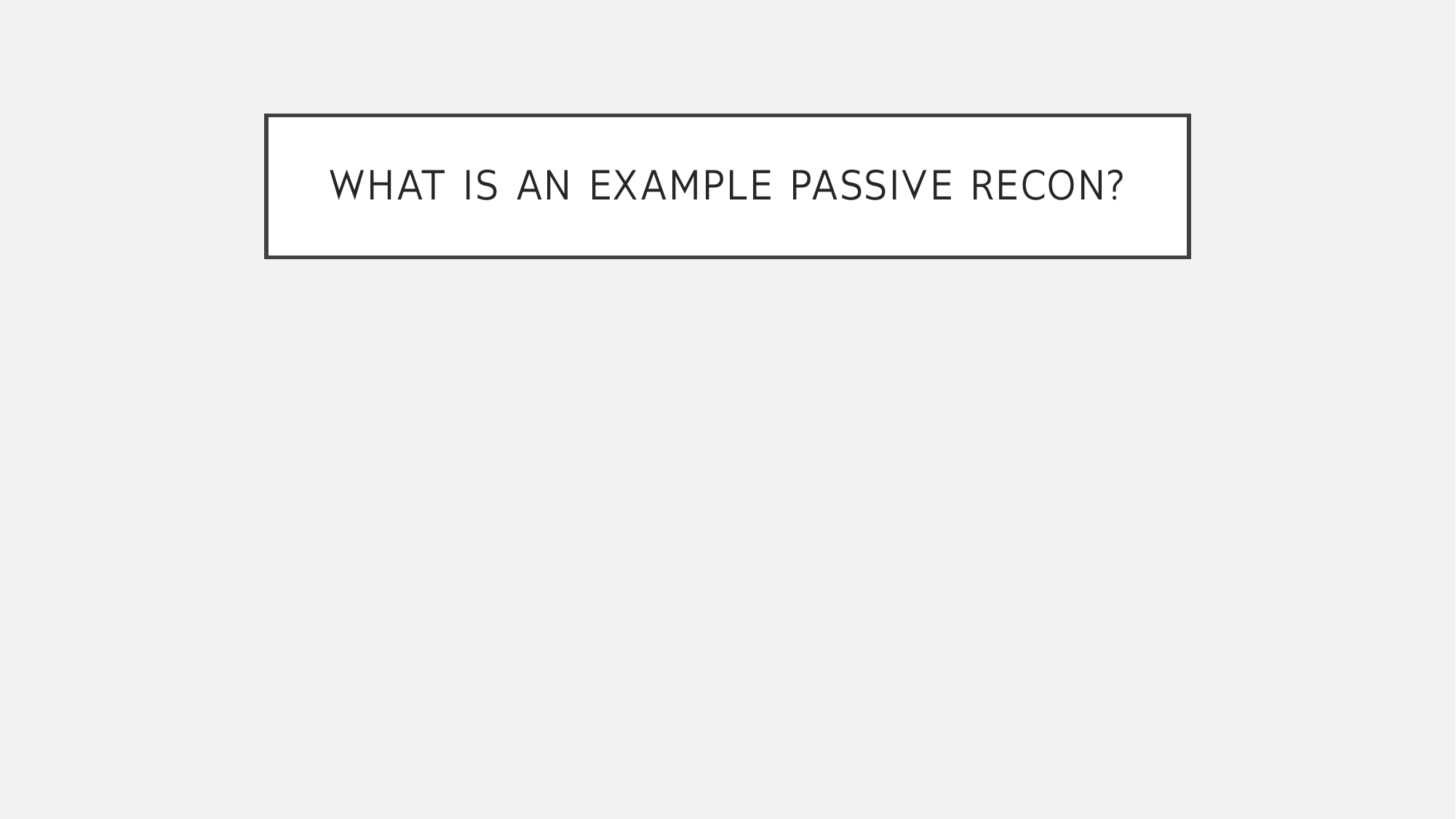

# What is an Example Passive Recon?